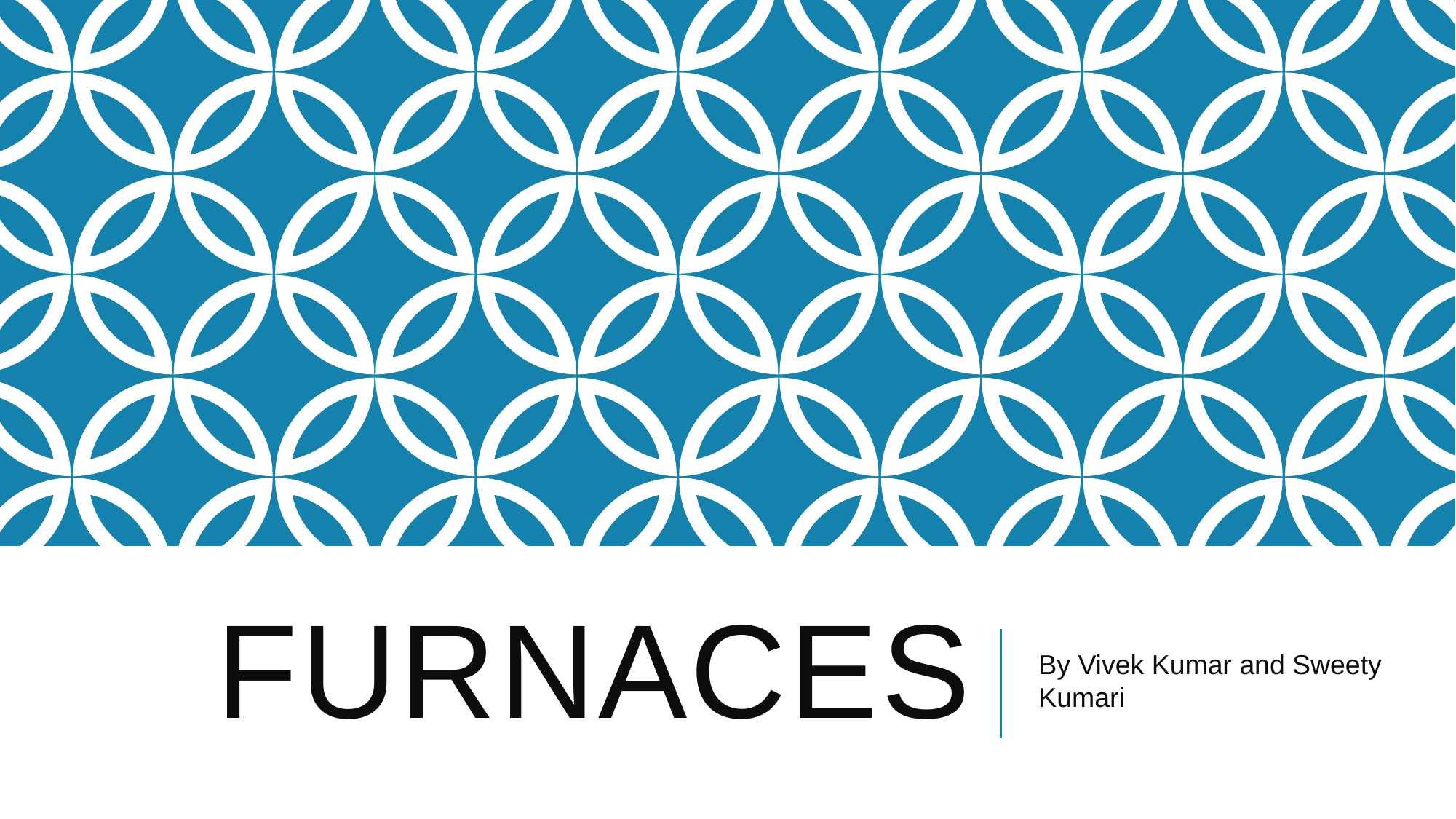

# FURNACES
By Vivek Kumar and Sweety Kumari